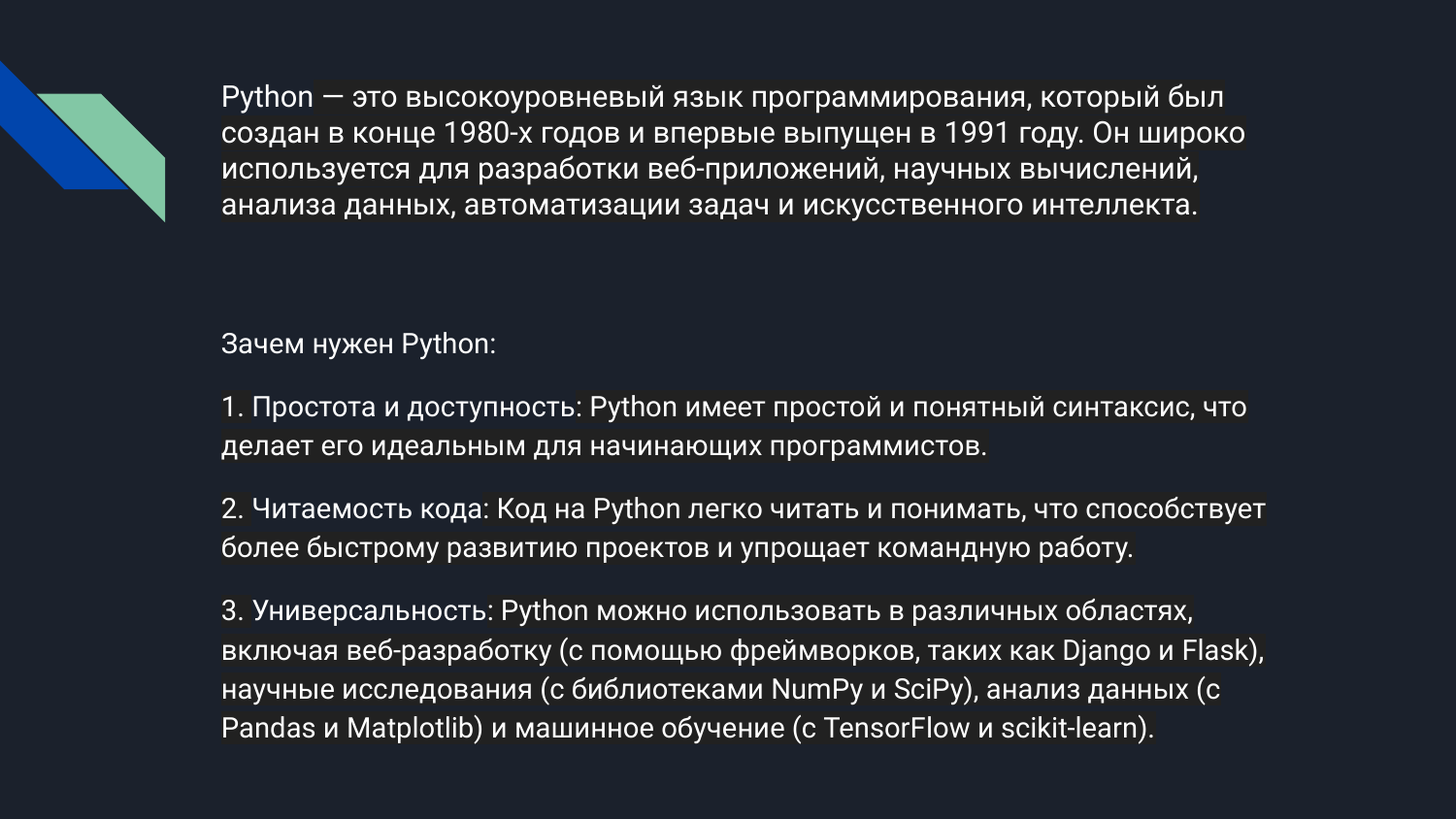

# Python — это высокоуровневый язык программирования, который был создан в конце 1980-х годов и впервые выпущен в 1991 году. Он широко используется для разработки веб-приложений, научных вычислений, анализа данных, автоматизации задач и искусственного интеллекта.
Зачем нужен Python:
1. Простота и доступность: Python имеет простой и понятный синтаксис, что делает его идеальным для начинающих программистов.
2. Читаемость кода: Код на Python легко читать и понимать, что способствует более быстрому развитию проектов и упрощает командную работу.
3. Универсальность: Python можно использовать в различных областях, включая веб-разработку (с помощью фреймворков, таких как Django и Flask), научные исследования (с библиотеками NumPy и SciPy), анализ данных (с Pandas и Matplotlib) и машинное обучение (с TensorFlow и scikit-learn).